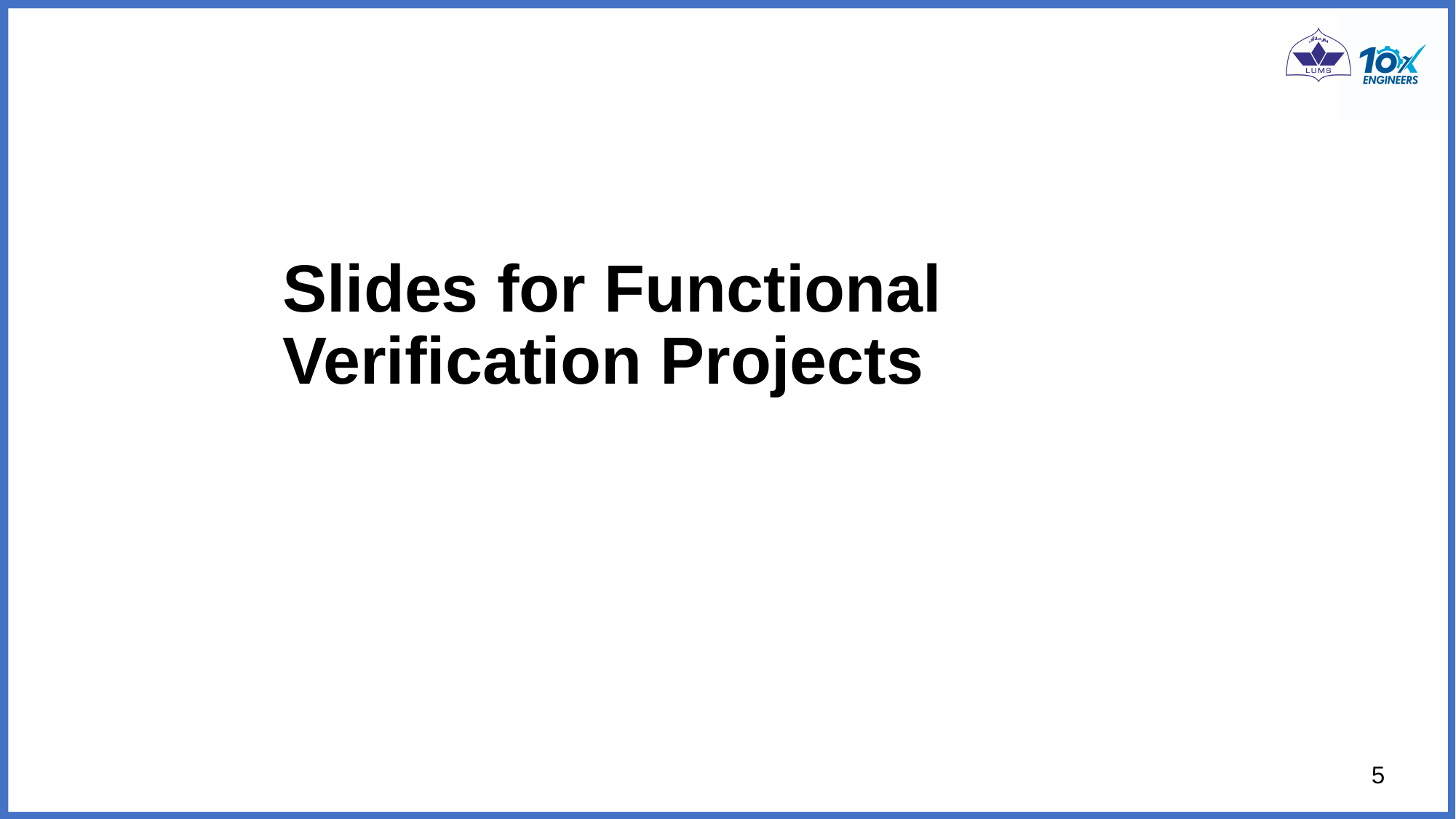

# Slides for Functional Verification Projects
5